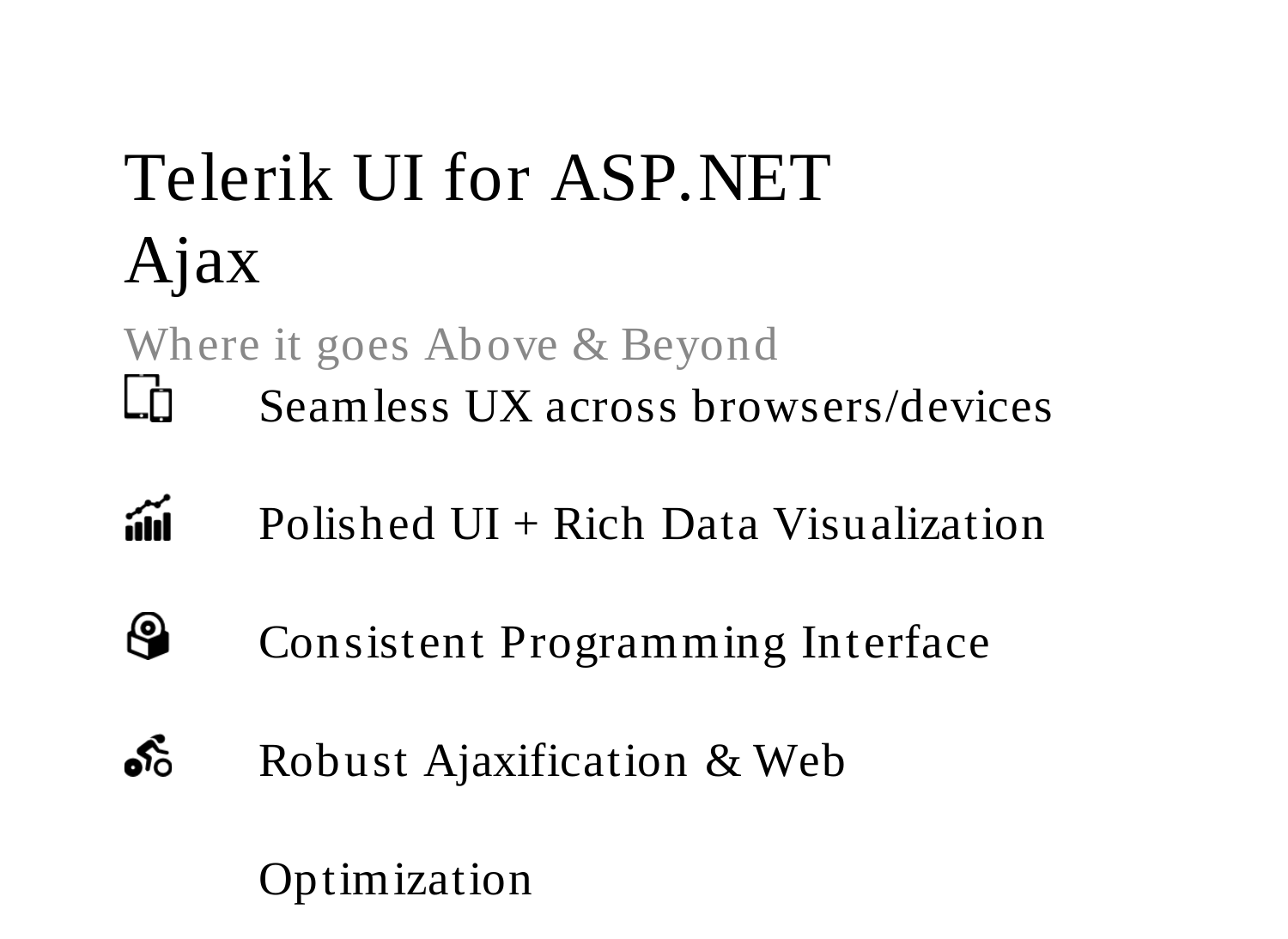

Telerik UI for ASP.NET Ajax
Where it goes Above & Beyond

Seamless UX across browsers/devices
Polished UI + Rich Data Visualization Consistent Programming Interface Robust Ajaxification & Web Optimization